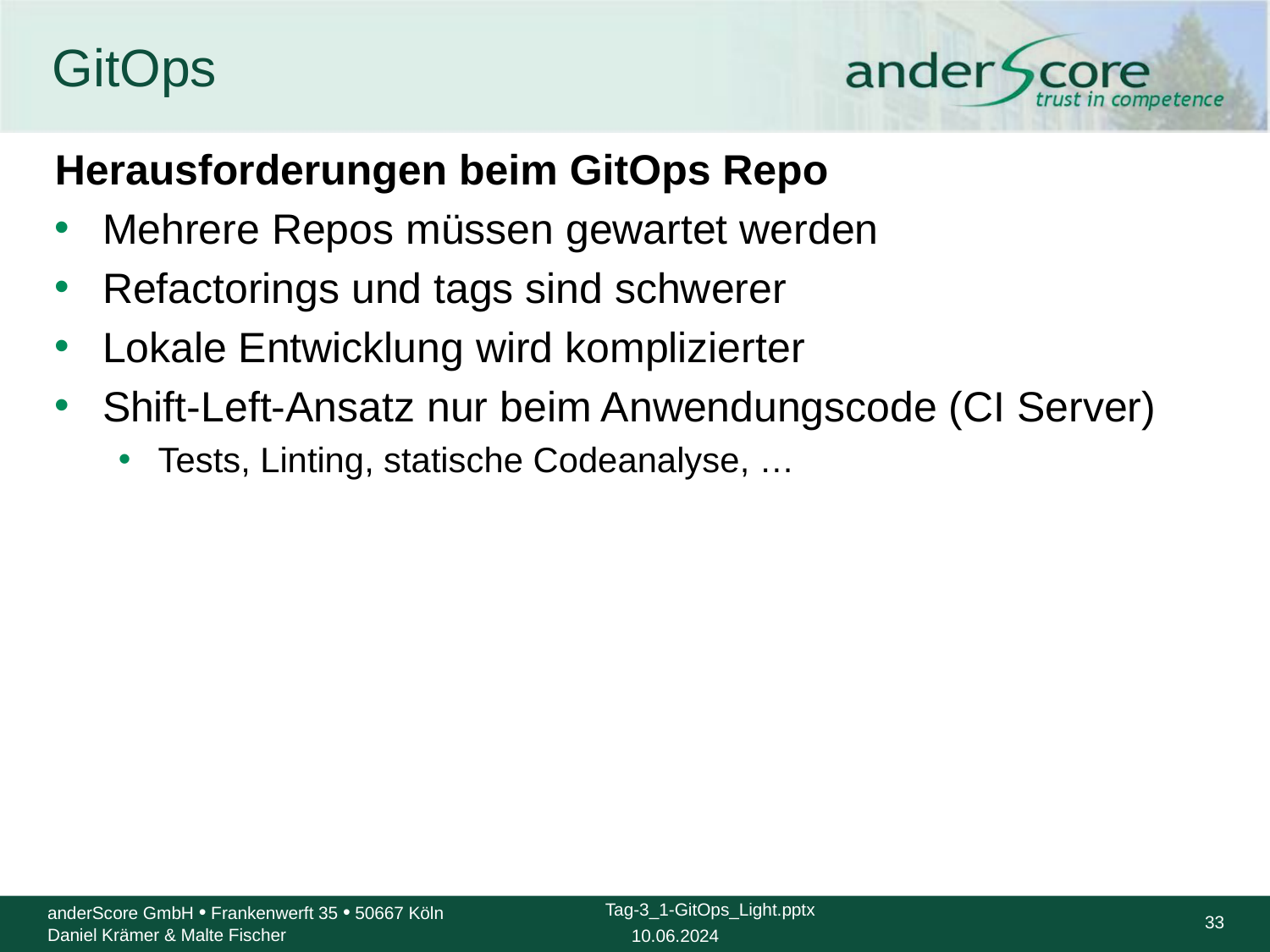

# GitOps
Herausforderungen beim GitOps Repo
Mehrere Repos müssen gewartet werden
Refactorings und tags sind schwerer
Lokale Entwicklung wird komplizierter
Shift-Left-Ansatz nur beim Anwendungscode (CI Server)
Tests, Linting, statische Codeanalyse, …